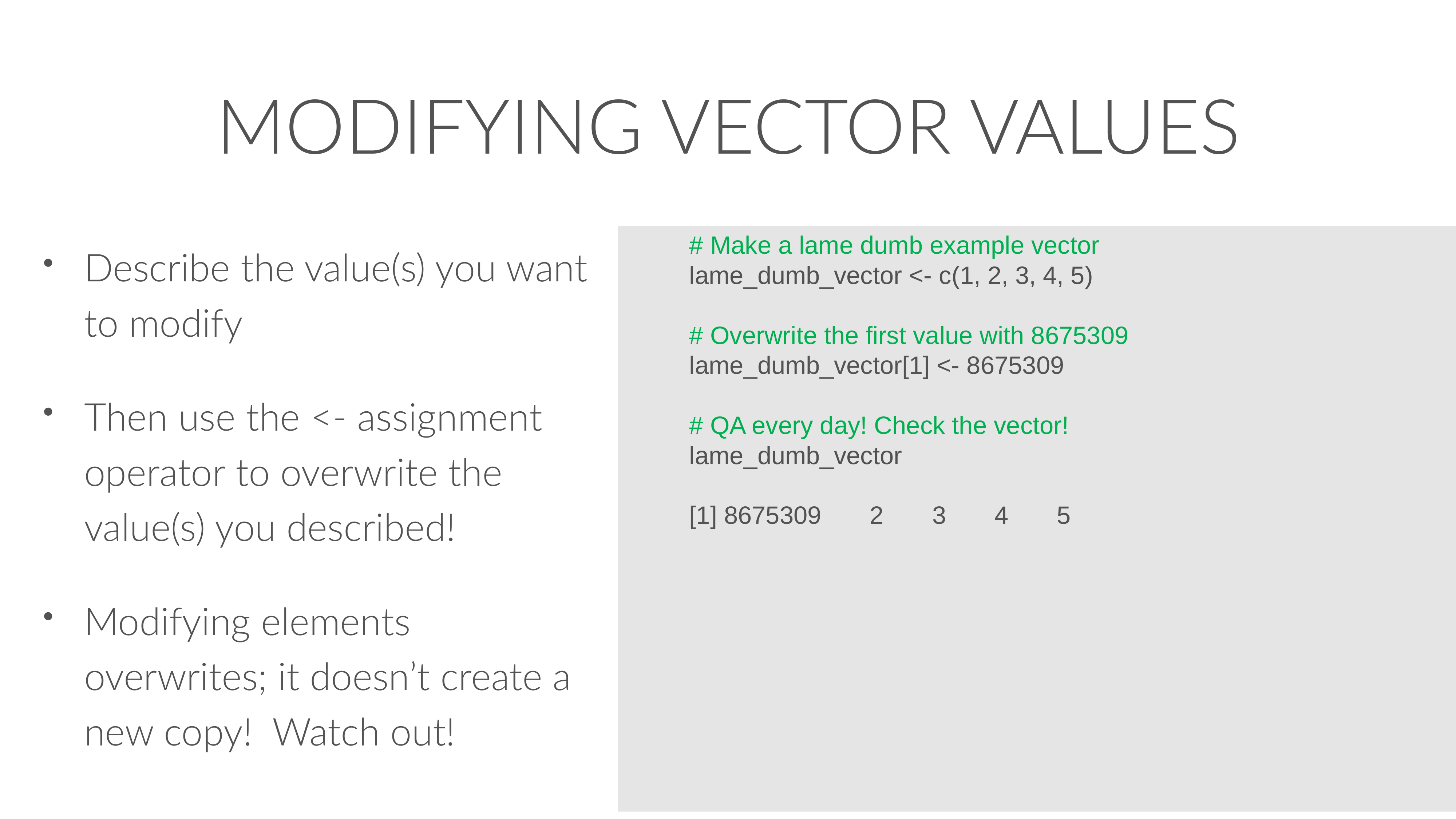

# MODIFYING VECTOR VALUES
# Make a lame dumb example vector
lame_dumb_vector <- c(1, 2, 3, 4, 5)

# Overwrite the first value with 8675309
lame_dumb_vector[1] <- 8675309

# QA every day! Check the vector!
lame_dumb_vector

[1] 8675309       2       3       4       5
Describe the value(s) you want to modify
Then use the <- assignment operator to overwrite the value(s) you described!
Modifying elements overwrites; it doesn’t create a new copy!  Watch out!